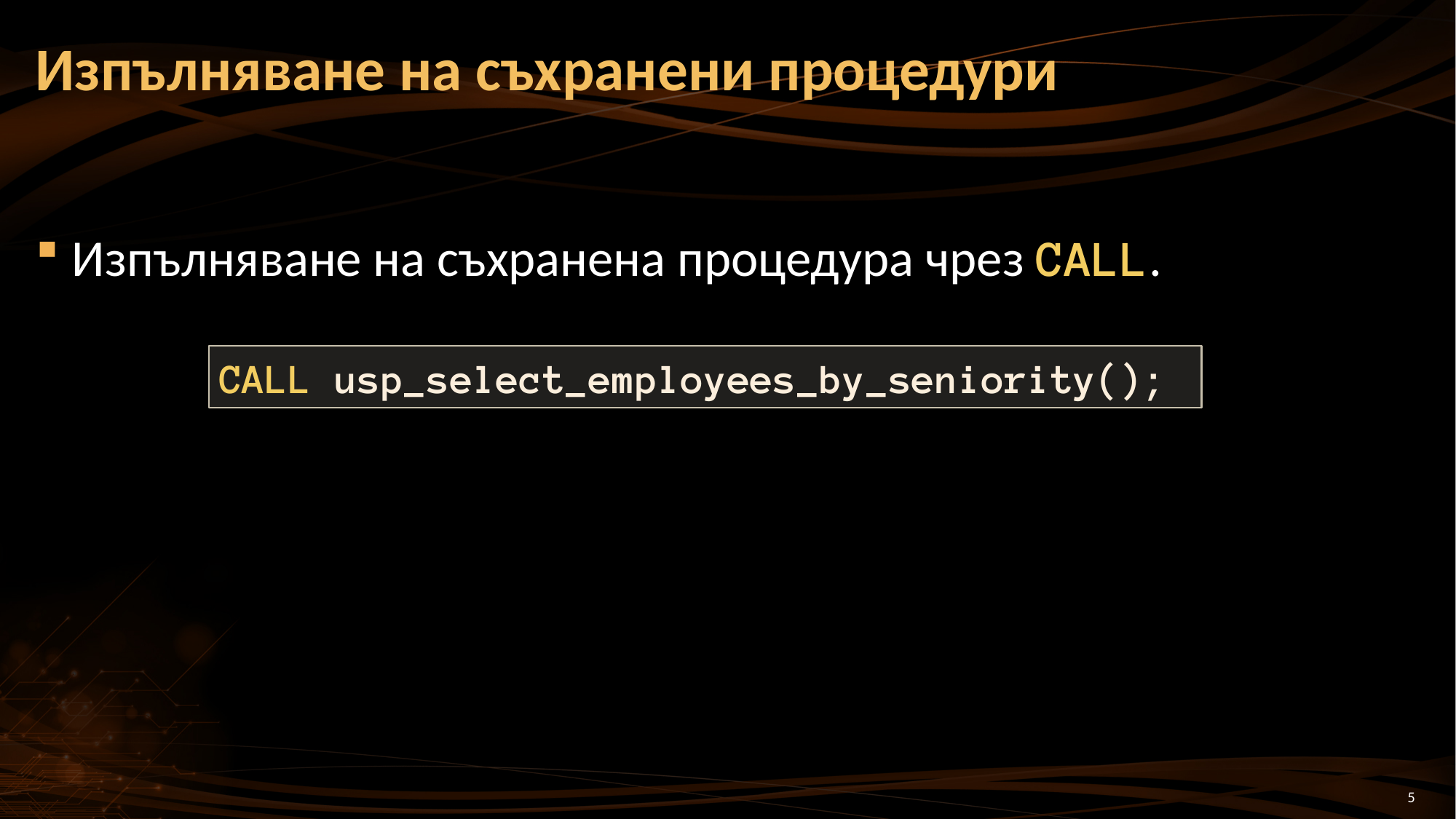

# Изпълняване на съхранени процедури

Изпълняване на съхранена процедура чрез CALL.

CALL usp_select_employees_by_seniority();
5